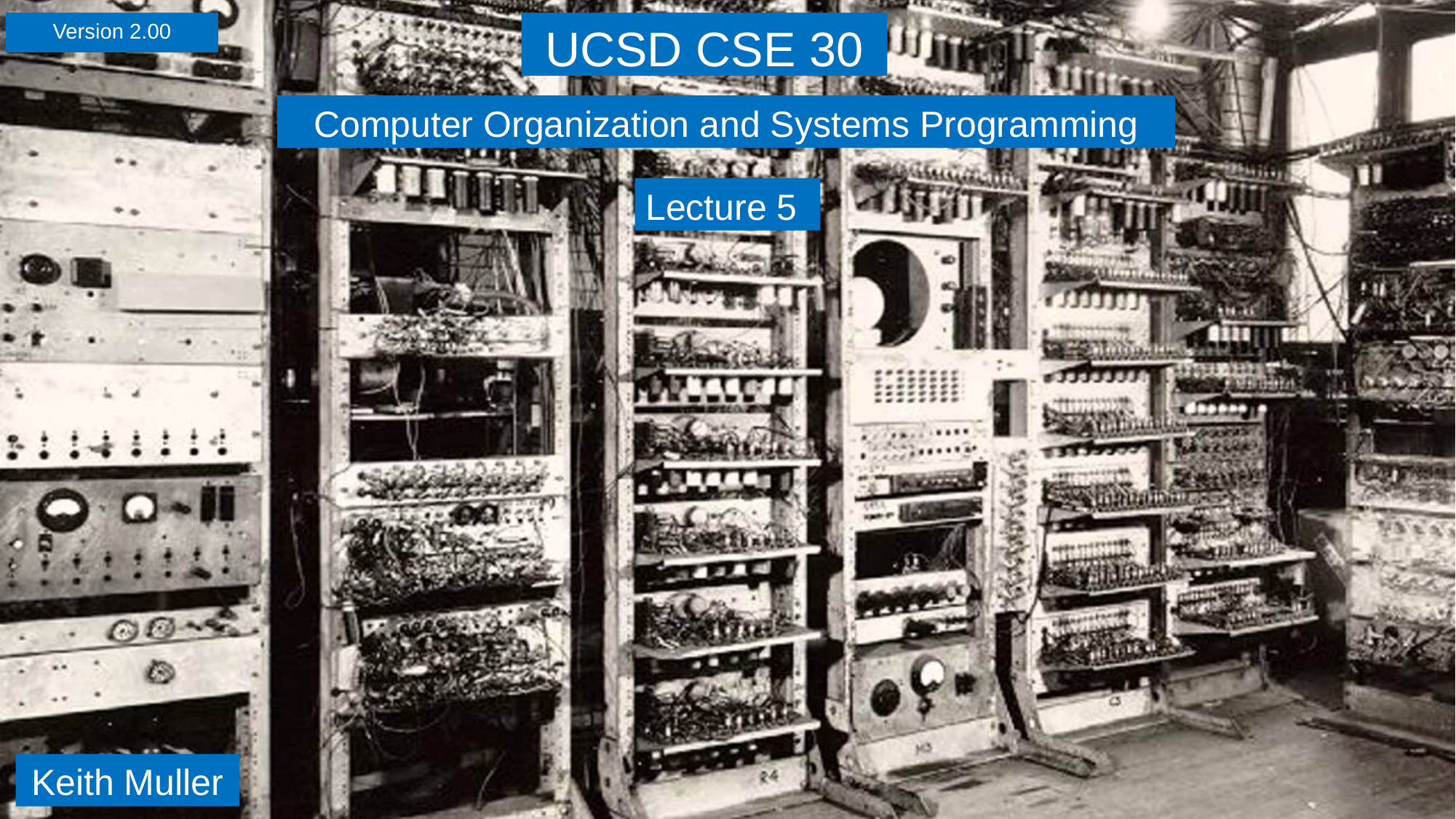

Version 2.00
UCSD CSE 30
Computer Organization and Systems Programming
Lecture 5
Keith Muller